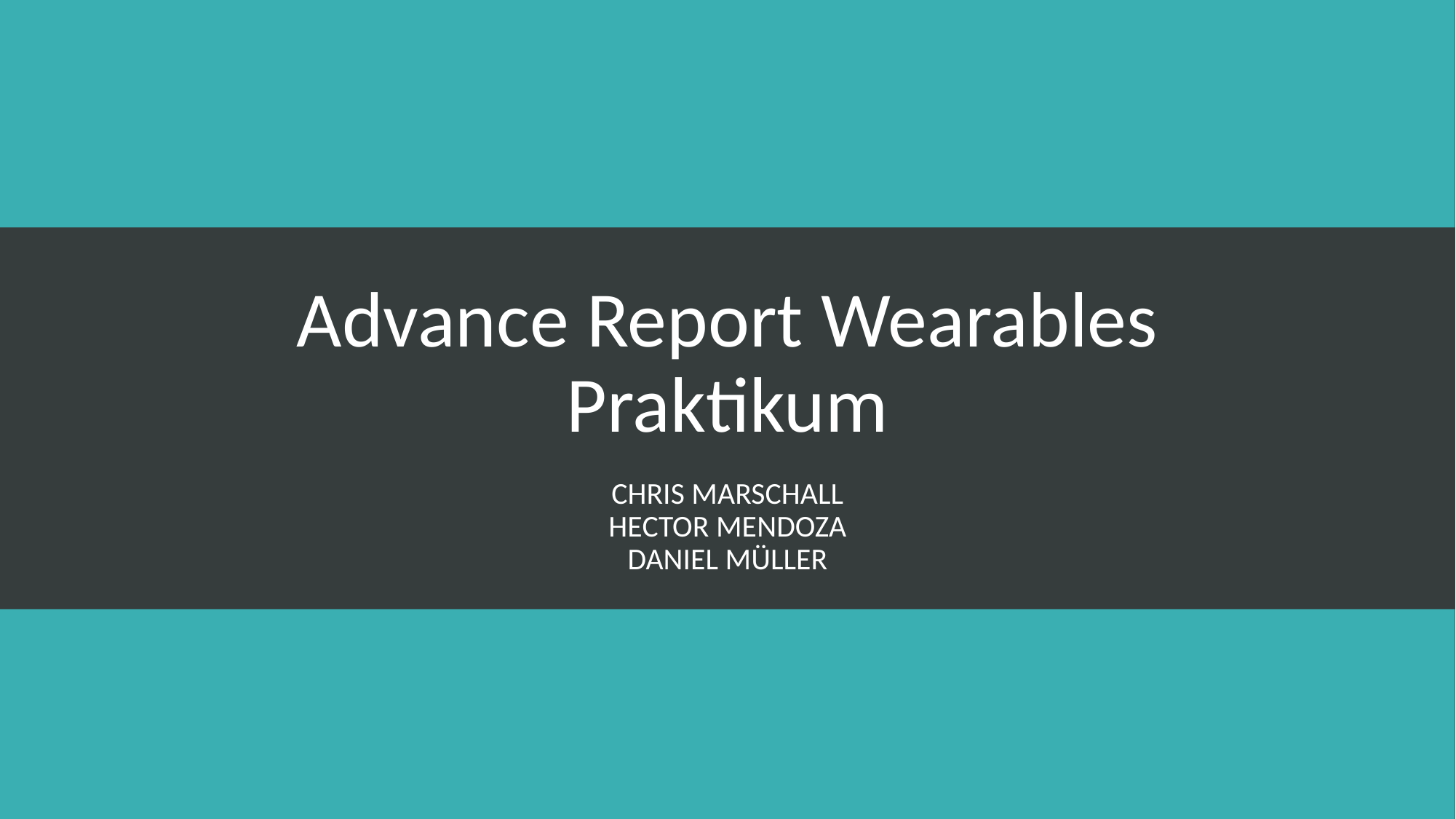

# Advance Report Wearables Praktikum
CHRIS Marschall
Hector Mendoza
Daniel MÜller